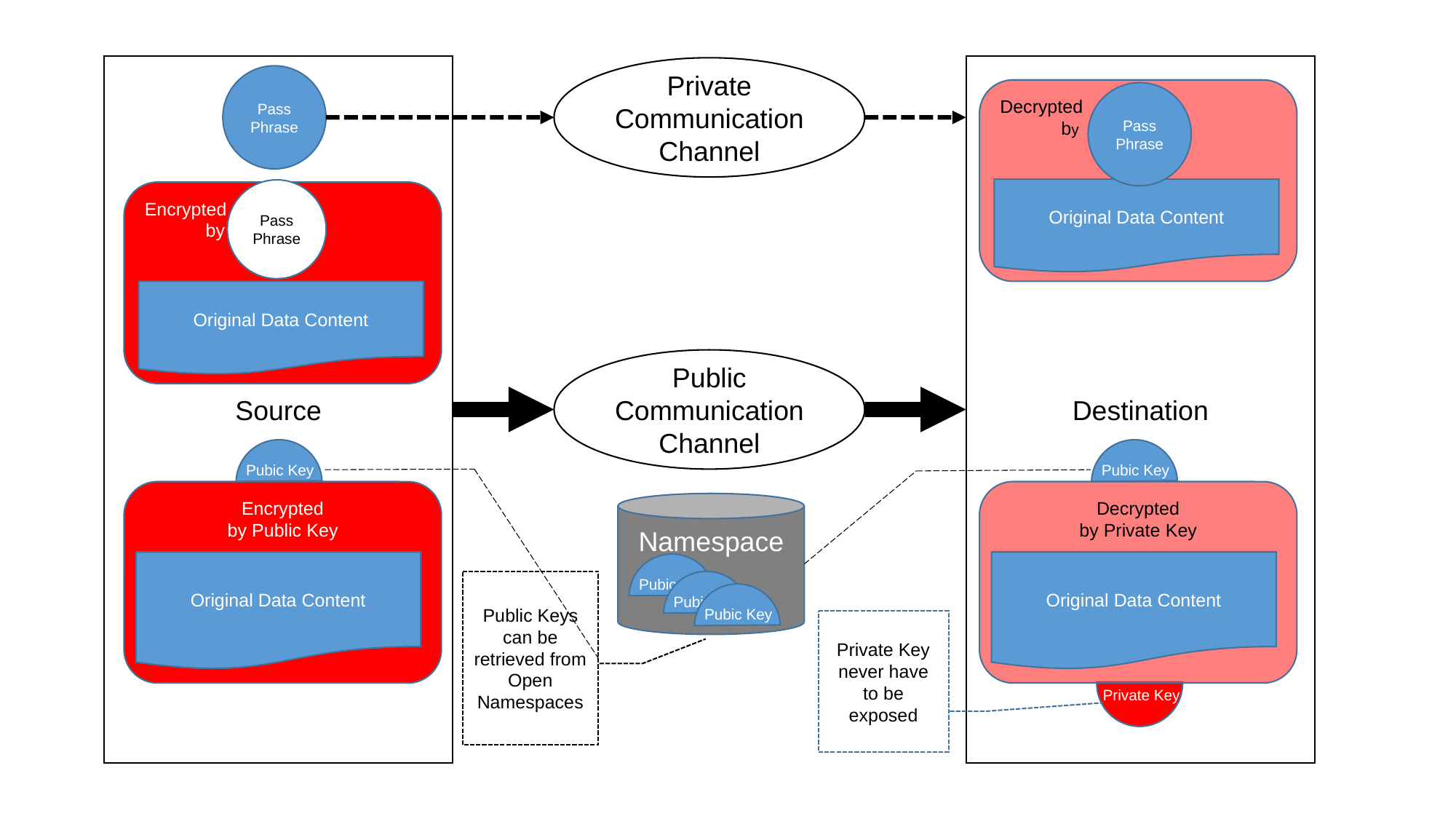

Source
Destination
Private Communication Channel
Pass Phrase
Decrypted
            by
Original Data Content
Pass Phrase
Pass Phrase
Encrypted
            by
Original Data Content
Public Communication Channel

Pubic Key

Pubic Key
Encrypted
by Public Key
Decrypted
by Private Key
Namespace
Original Data Content
Original Data Content

Pubic Key

Pubic Key
Public Keys can be retrieved from Open Namespaces

Pubic Key
Private Key never have to be exposed

Private Key